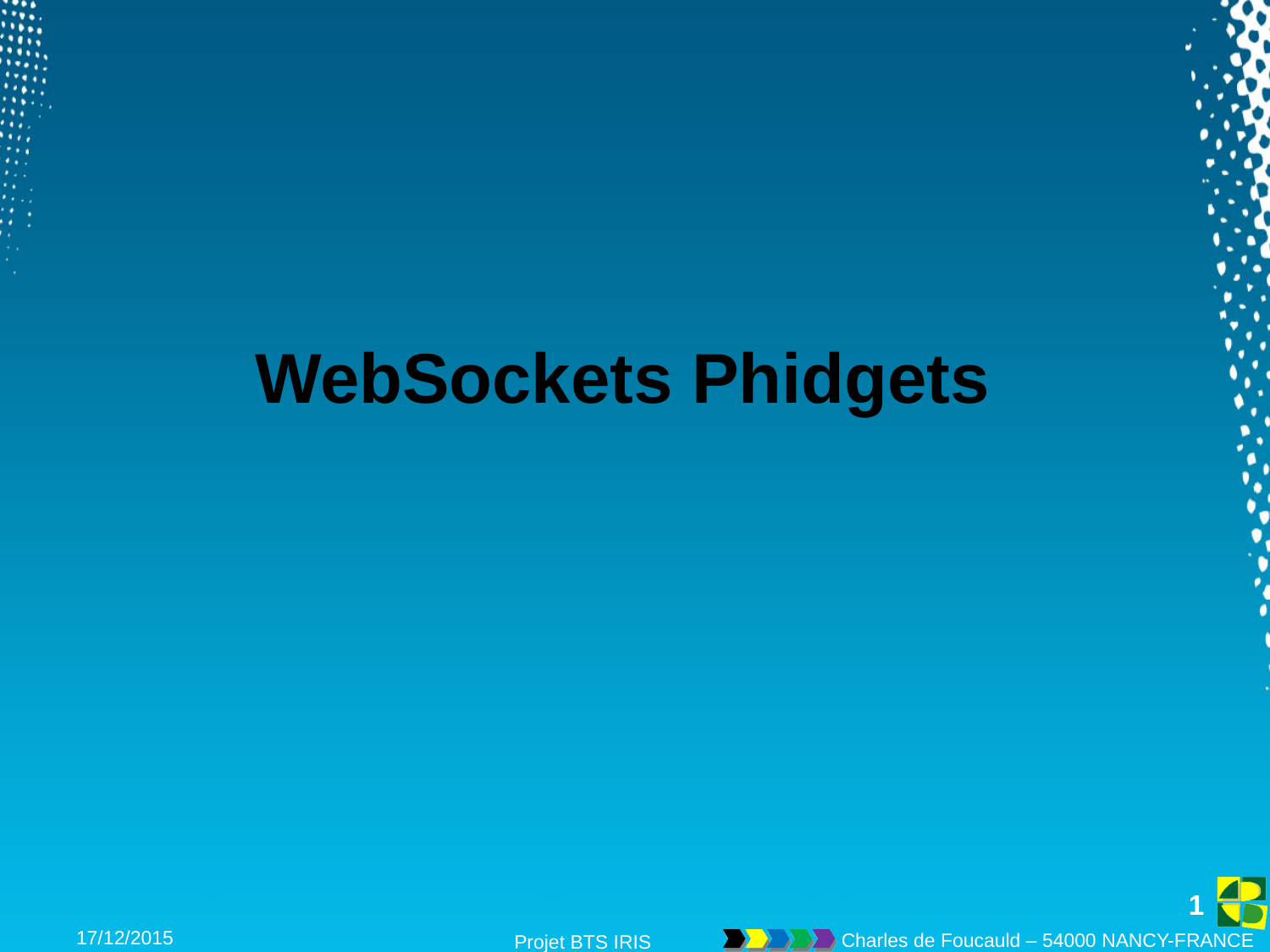

WebSockets Phidgets

1
17/12/2015
Projet BTS IRIS